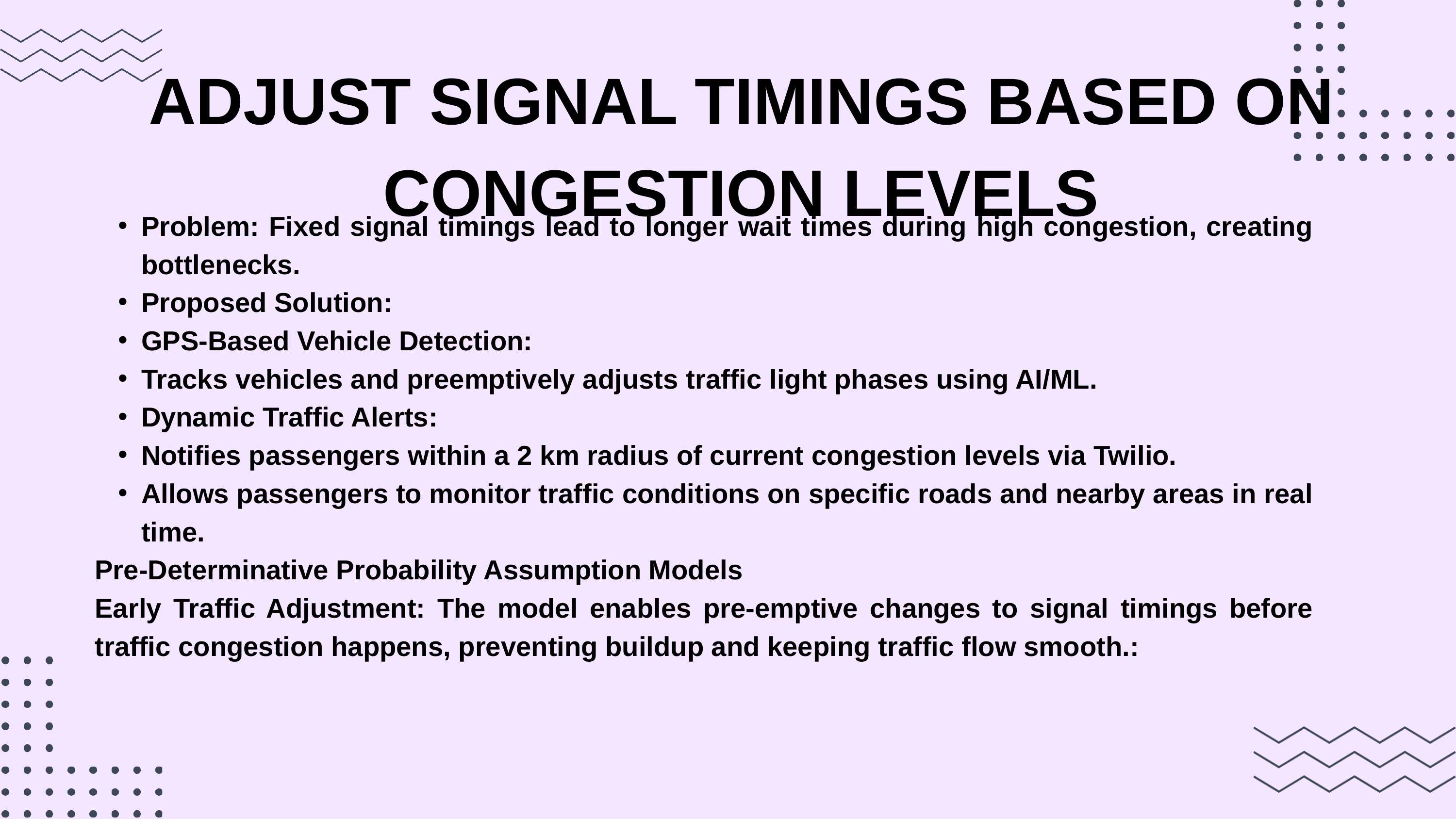

ADJUST SIGNAL TIMINGS BASED ON CONGESTION LEVELS
Problem: Fixed signal timings lead to longer wait times during high congestion, creating bottlenecks.
Proposed Solution:
GPS-Based Vehicle Detection:
Tracks vehicles and preemptively adjusts traffic light phases using AI/ML.
Dynamic Traffic Alerts:
Notifies passengers within a 2 km radius of current congestion levels via Twilio.
Allows passengers to monitor traffic conditions on specific roads and nearby areas in real time.
Pre-Determinative Probability Assumption Models
Early Traffic Adjustment: The model enables pre-emptive changes to signal timings before traffic congestion happens, preventing buildup and keeping traffic flow smooth.: